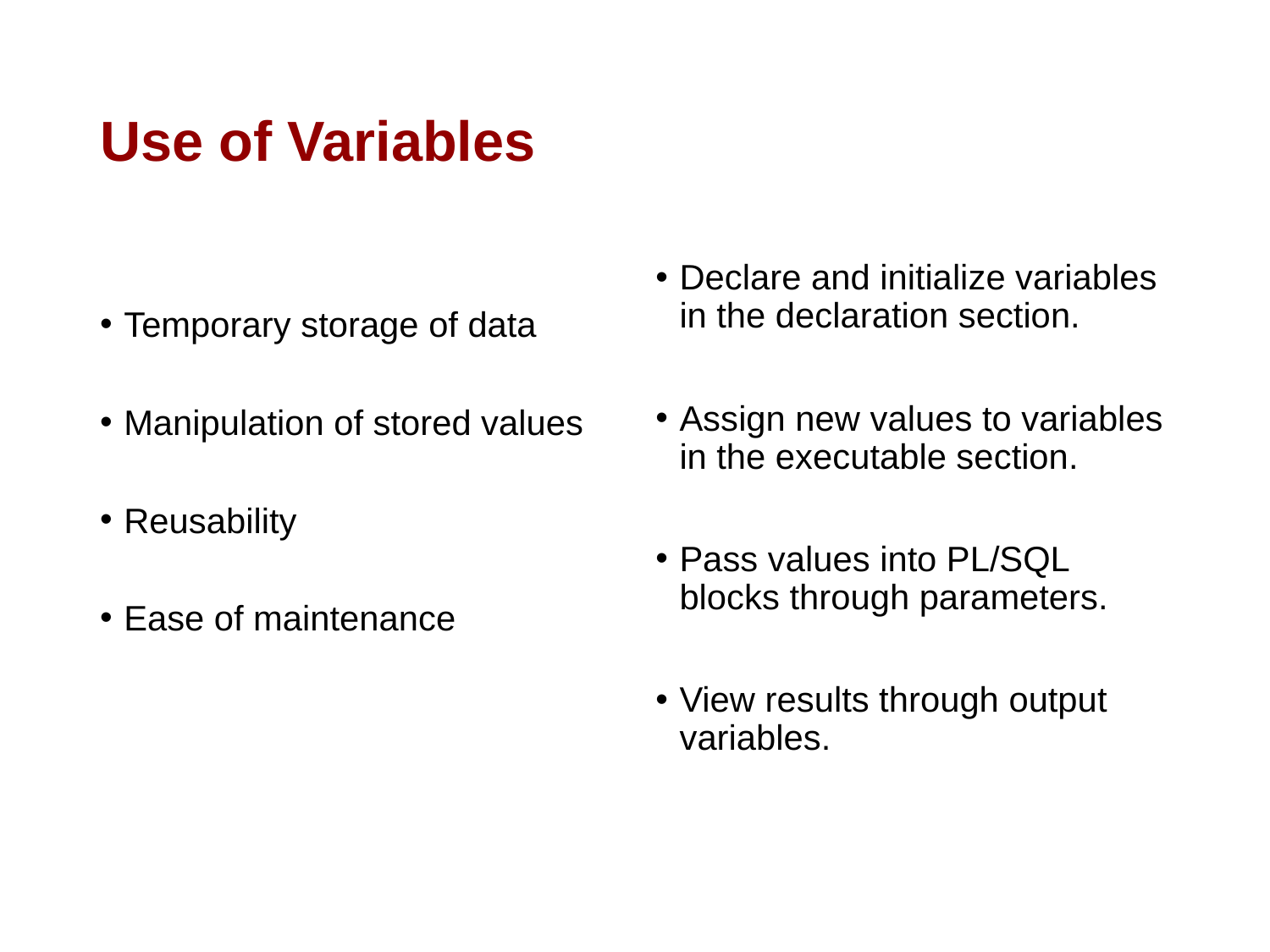

# Use of Variables
Temporary storage of data
Manipulation of stored values
Reusability
Ease of maintenance
Declare and initialize variables in the declaration section.

Assign new values to variables in the executable section.

Pass values into PL/SQL blocks through parameters.

View results through output variables.